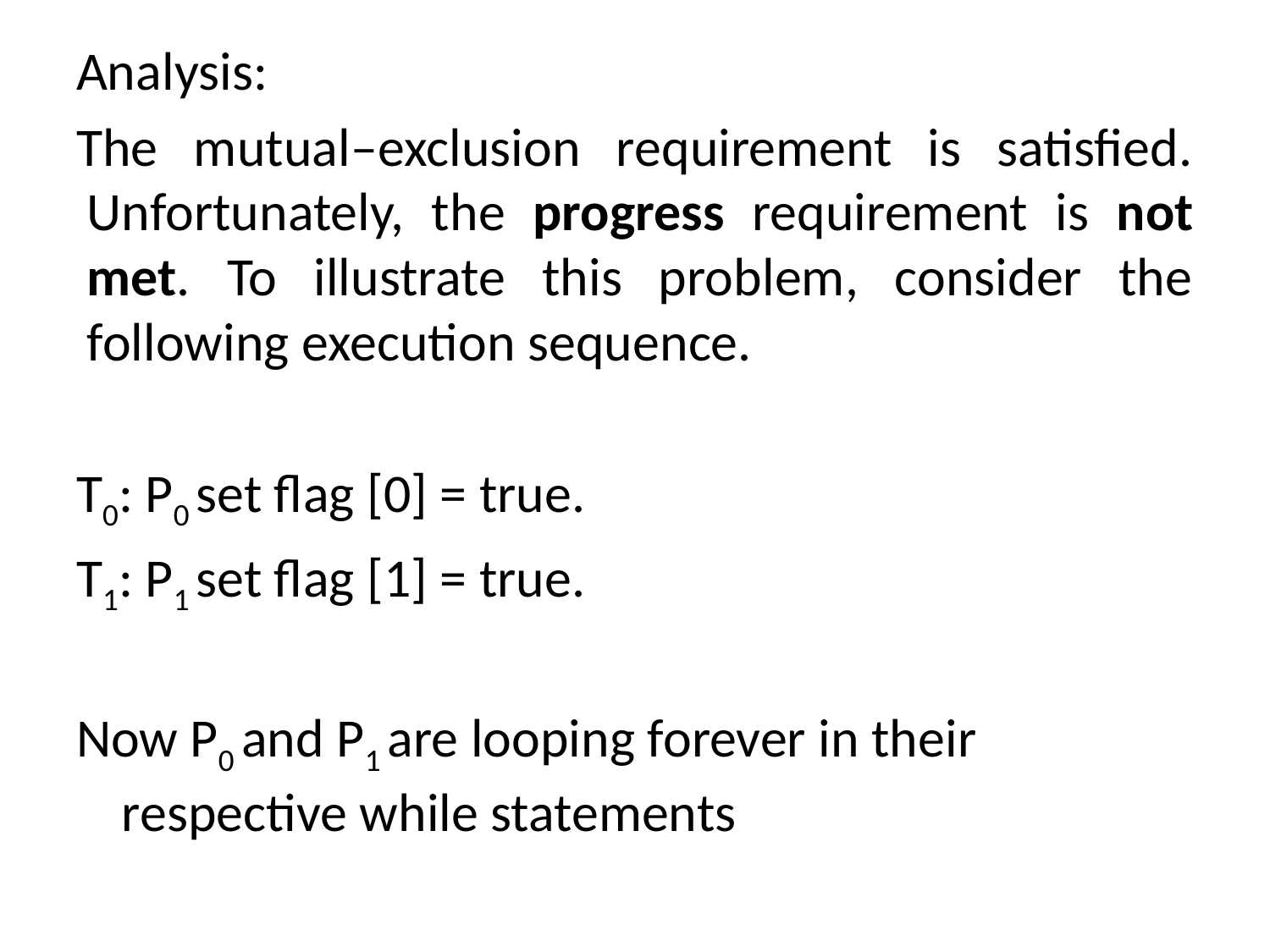

Analysis:
The mutual–exclusion requirement is satisfied. Unfortunately, the progress requirement is not met. To illustrate this problem, consider the following execution sequence.

T0: P0 set flag [0] = true.
T1: P1 set flag [1] = true.

Now P0 and P1 are looping forever in their respective while statements